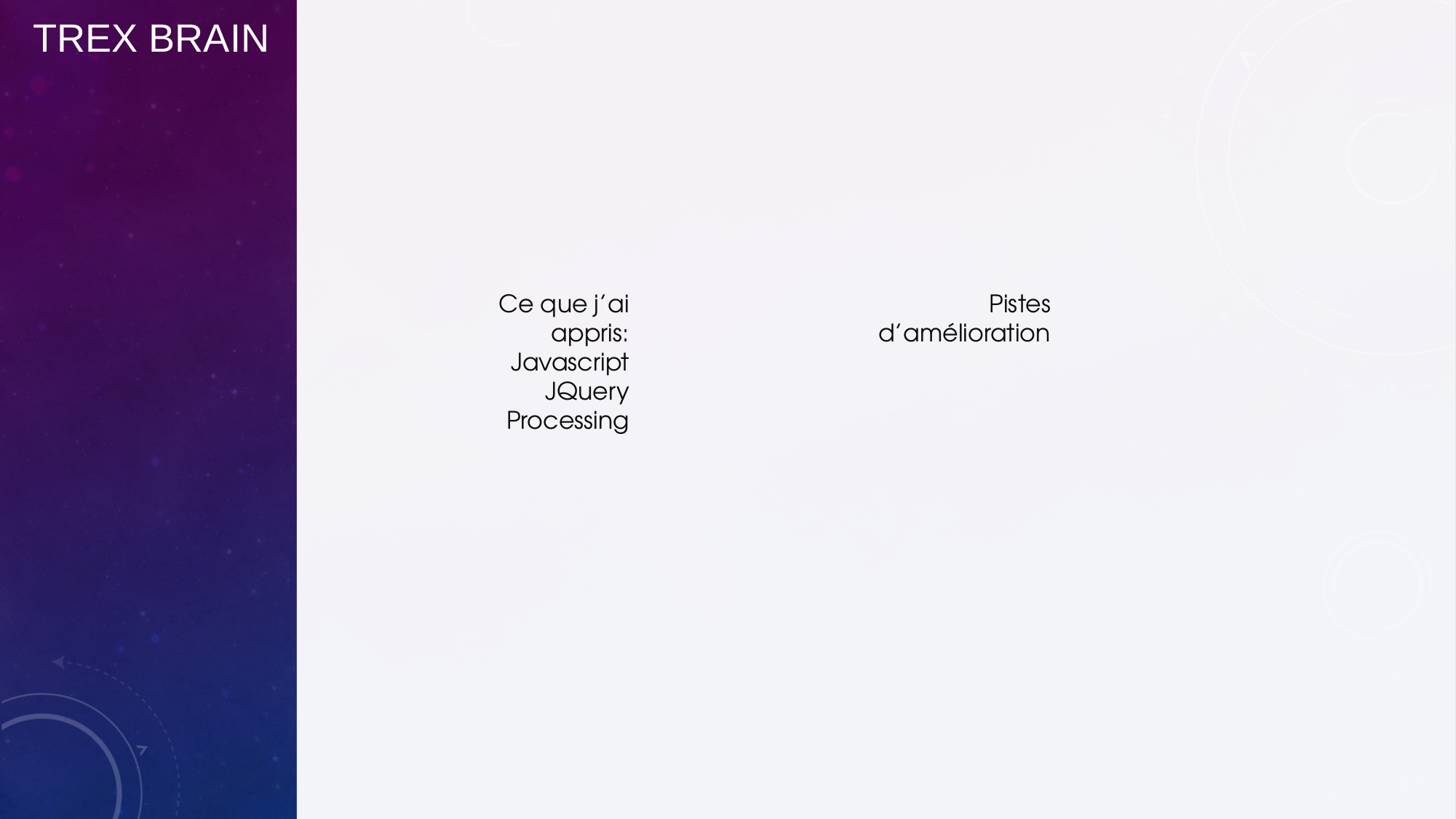

Ce que j’ai appris:
Javascript
JQuery
Processing

Pistes d’amélioration